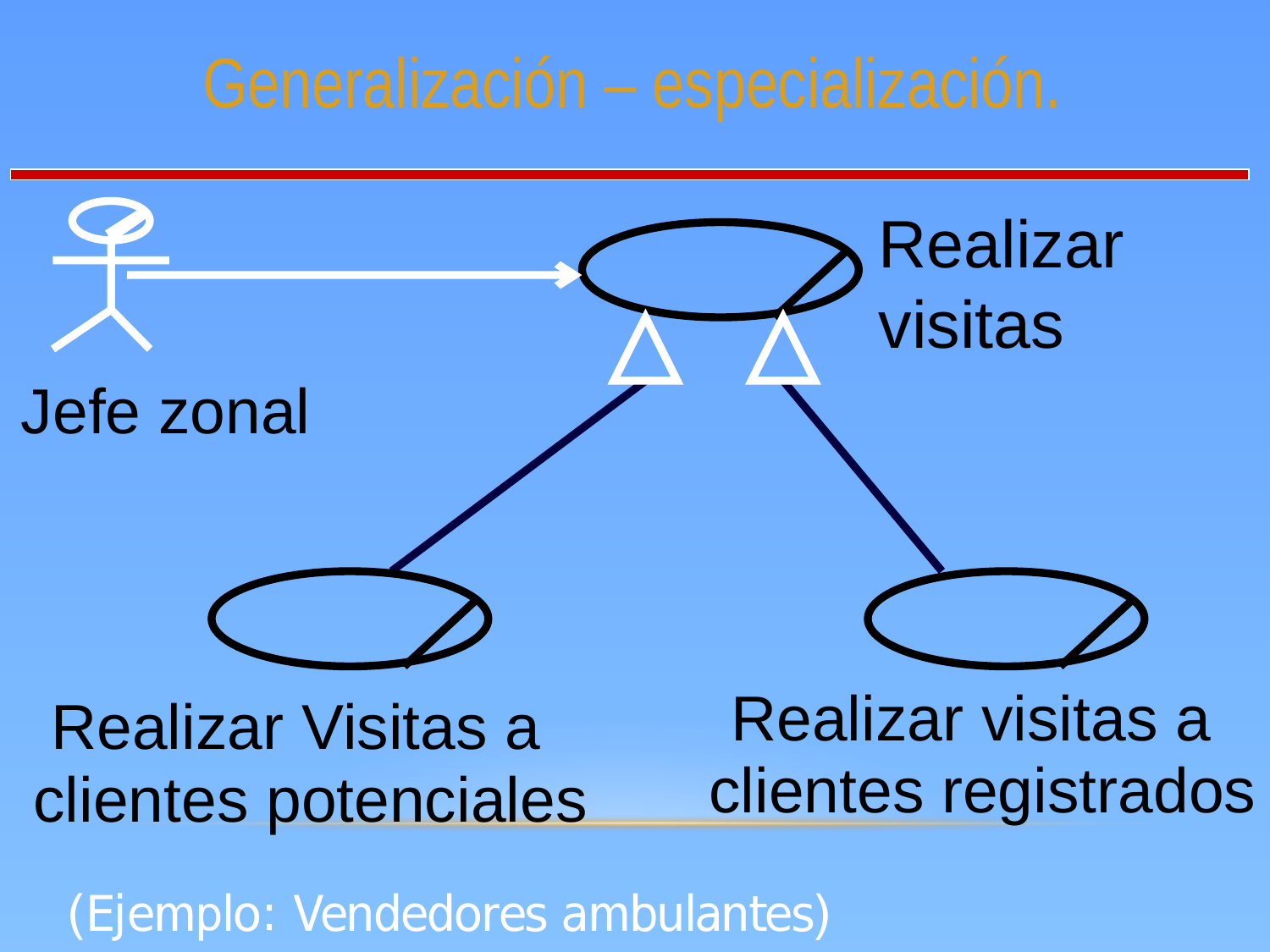

Generalización – especialización.

Jefe zonal

Realizar visitas a
Realizar Visitas a
clientes registrados
clientes potenciales
Realizar visitas
(Ejemplo: Vendedores ambulantes)